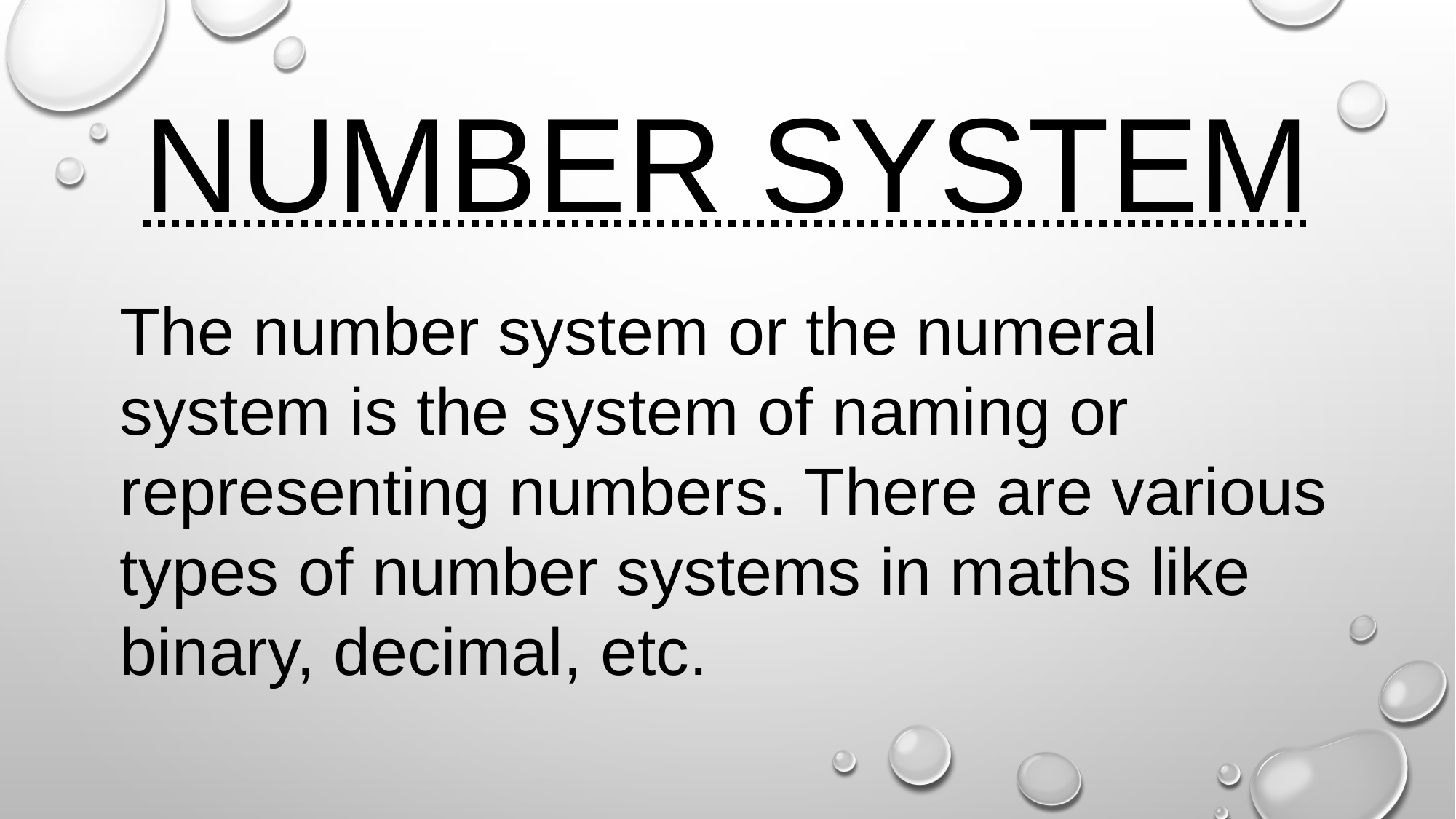

# Number system
The number system or the numeral system is the system of naming or representing numbers. There are various types of number systems in maths like binary, decimal, etc.